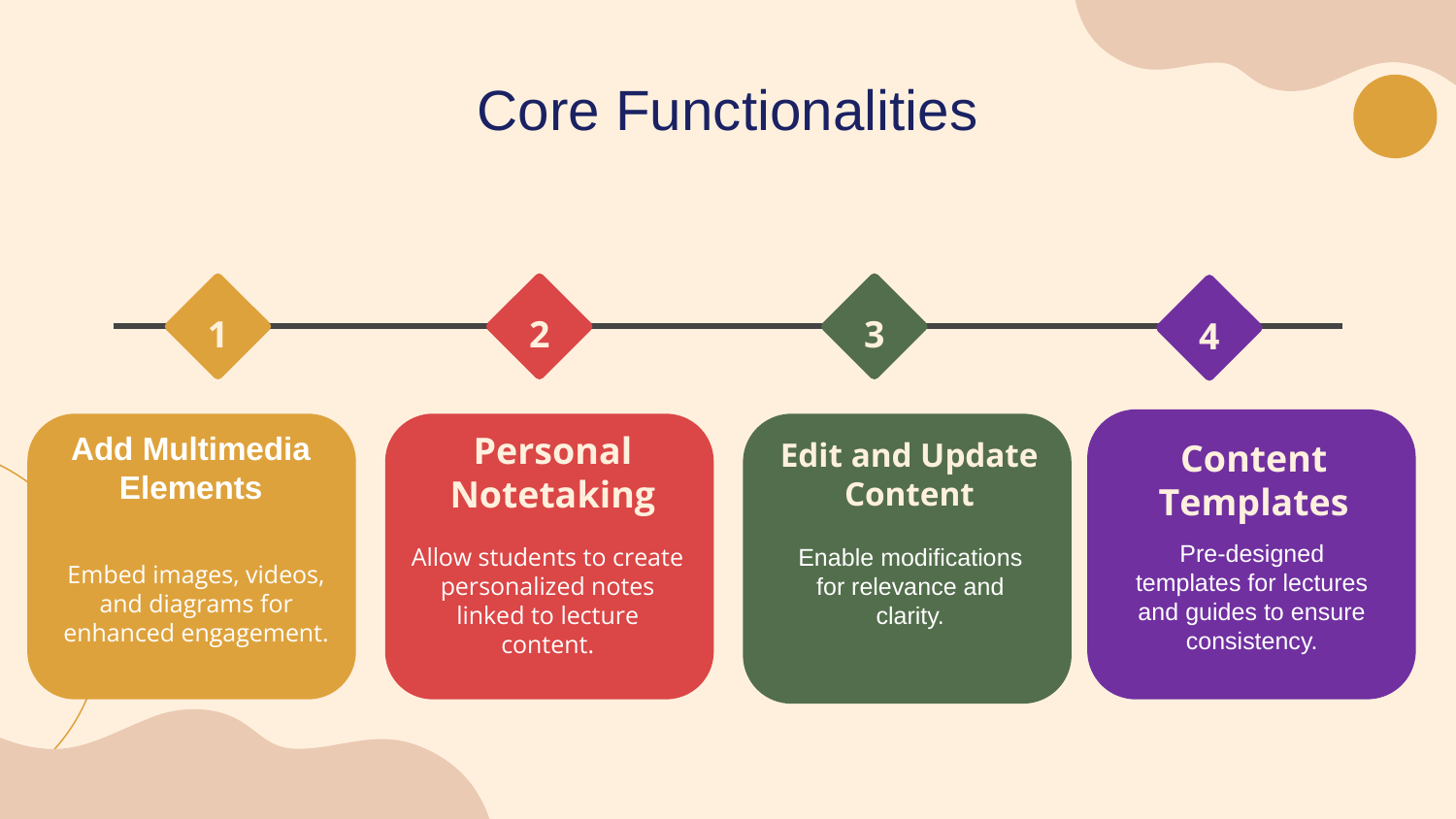

# Core Functionalities
2
3
1
4

Add Multimedia Elements

Personal Notetaking

Content Templates
Edit and Update Content
Pre-designed templates for lectures and guides to ensure consistency.
Allow students to create personalized notes linked to lecture content.

Enable modifications for relevance and clarity.
Embed images, videos, and diagrams for enhanced engagement.